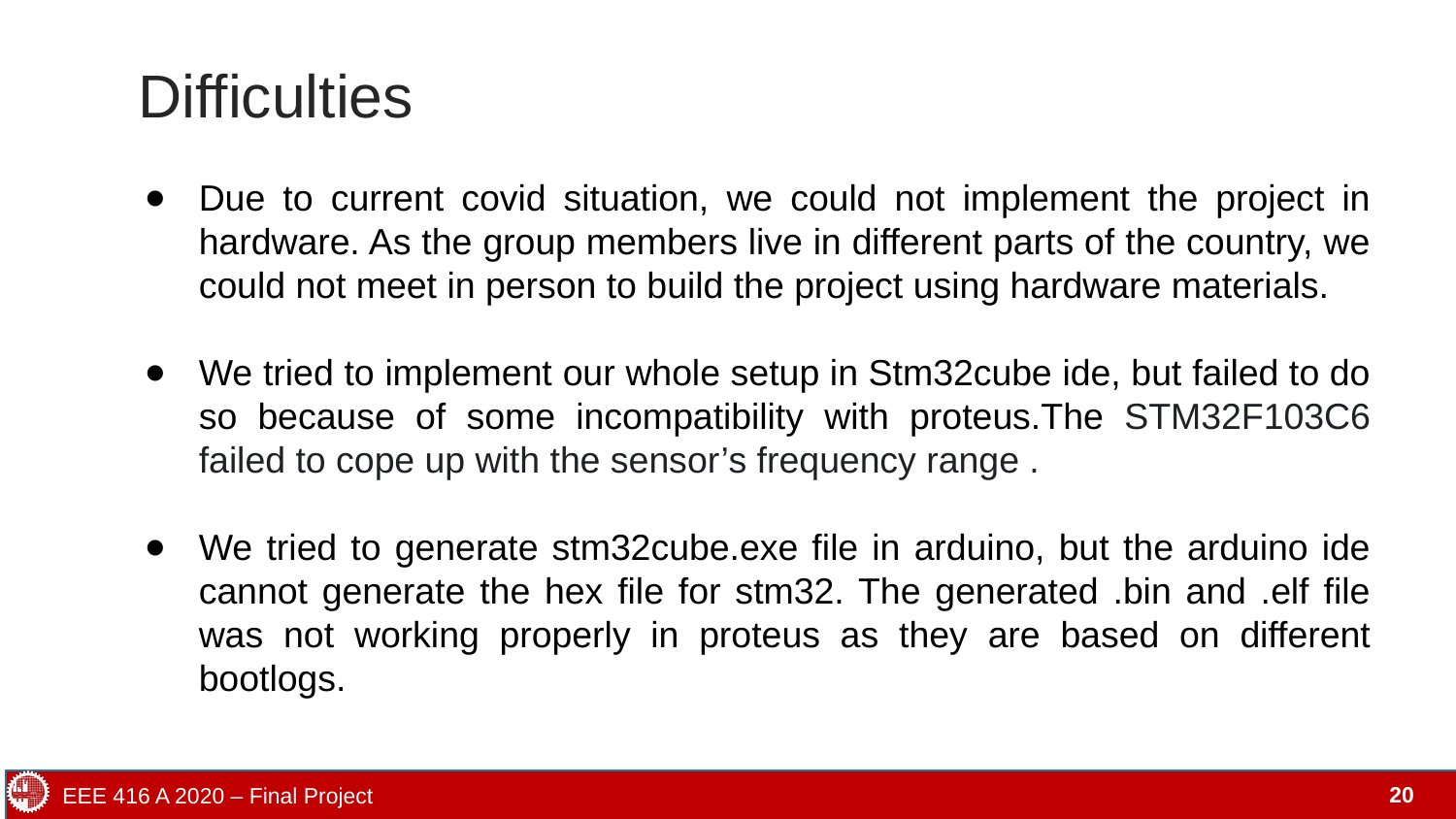

# Difficulties
Due to current covid situation, we could not implement the project in hardware. As the group members live in different parts of the country, we could not meet in person to build the project using hardware materials.

We tried to implement our whole setup in Stm32cube ide, but failed to do so because of some incompatibility with proteus.The STM32F103C6 failed to cope up with the sensor’s frequency range .

We tried to generate stm32cube.exe file in arduino, but the arduino ide cannot generate the hex file for stm32. The generated .bin and .elf file was not working properly in proteus as they are based on different bootlogs.
EEE 416 A 2020 – Final Project

20